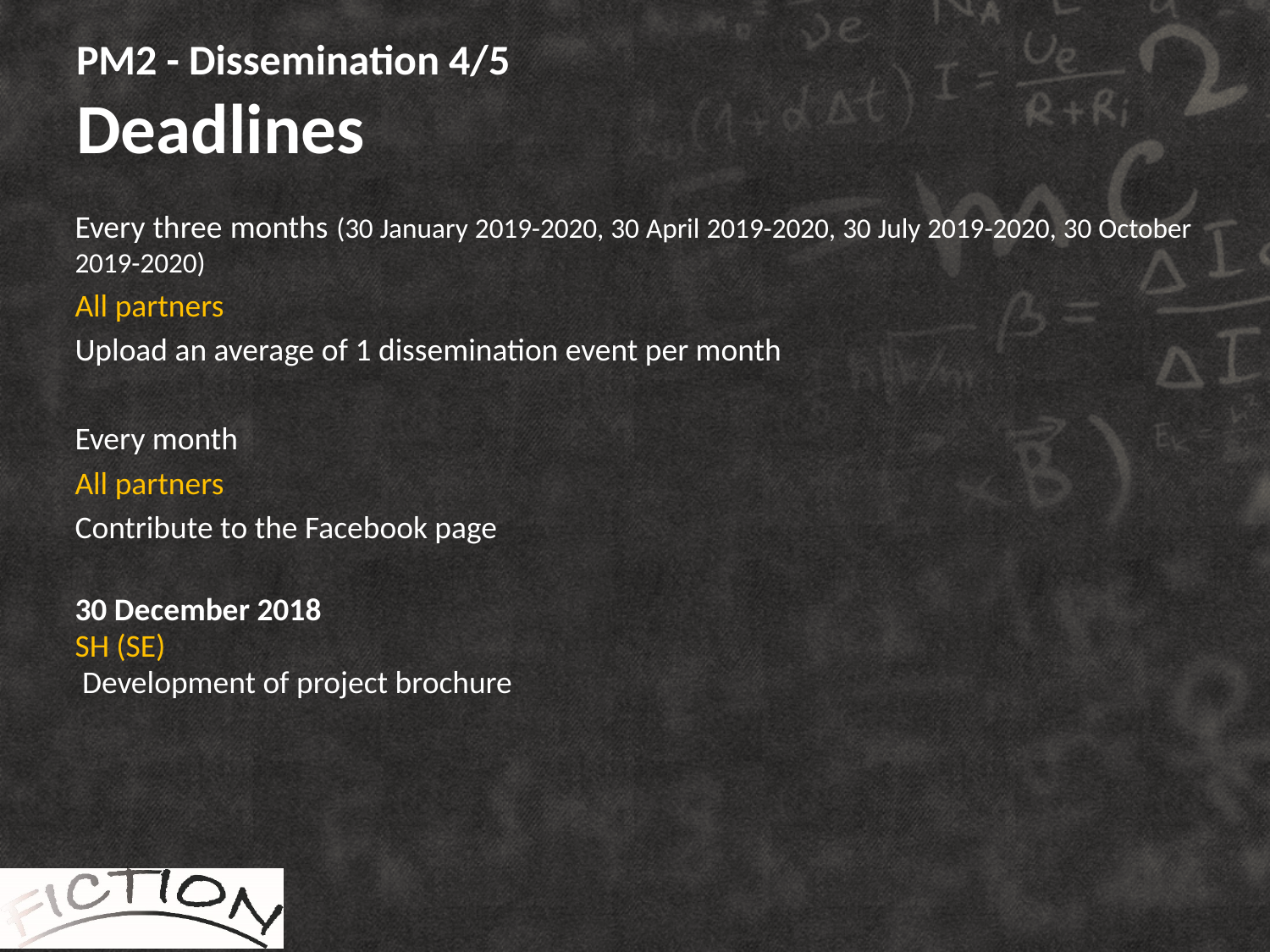

# PM2 - Dissemination 4/5 Deadlines
Every three months (30 January 2019-2020, 30 April 2019-2020, 30 July 2019-2020, 30 October 2019-2020)
All partners
Upload an average of 1 dissemination event per month

Every month
All partners
Contribute to the Facebook page

30 December 2018
SH (SE)
 Development of project brochure